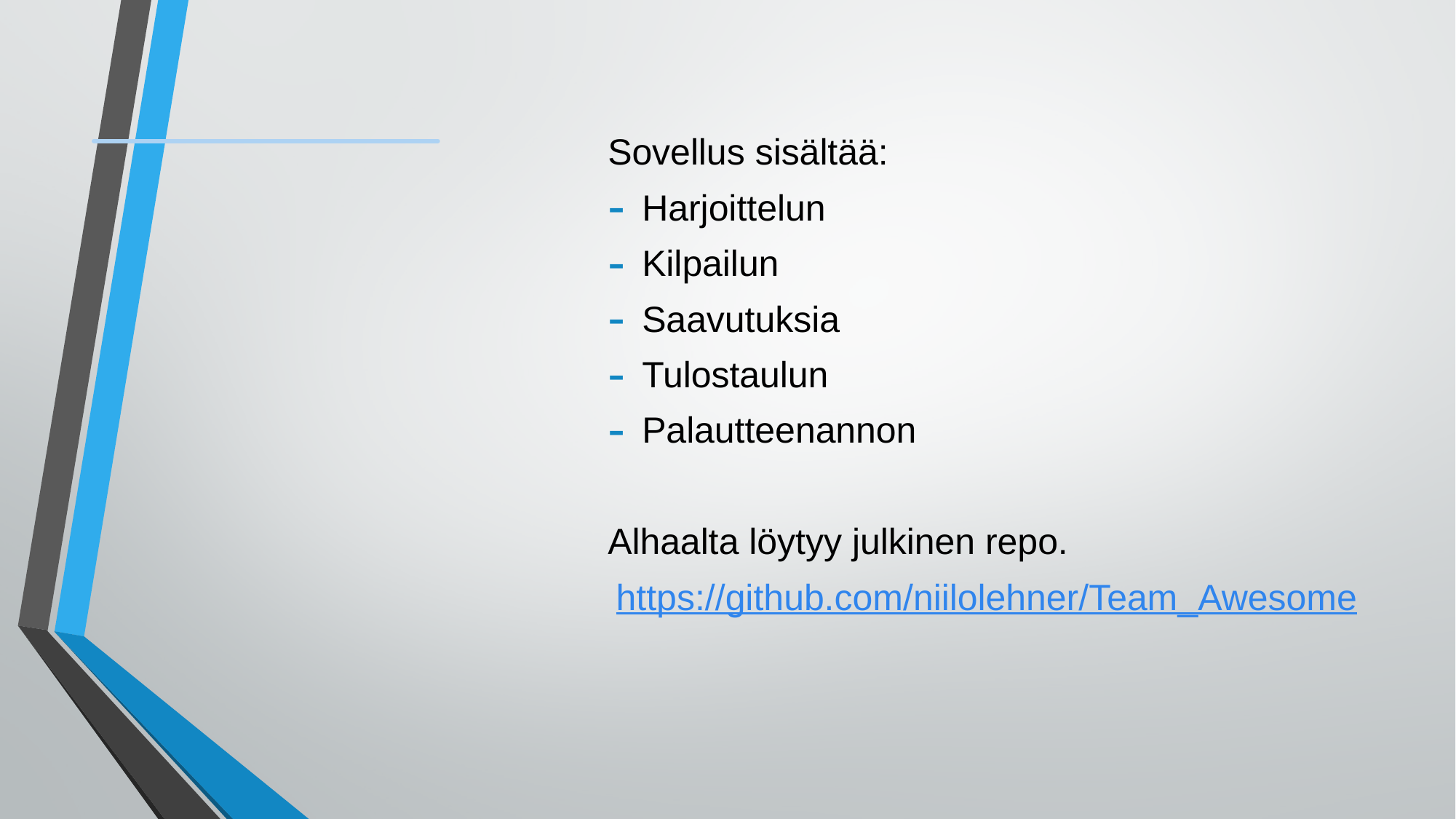

Sovellus sisältää:
Harjoittelun
Kilpailun
Saavutuksia
Tulostaulun
Palautteenannon

Alhaalta löytyy julkinen repo.
https://github.com/niilolehner/Team_Awesome